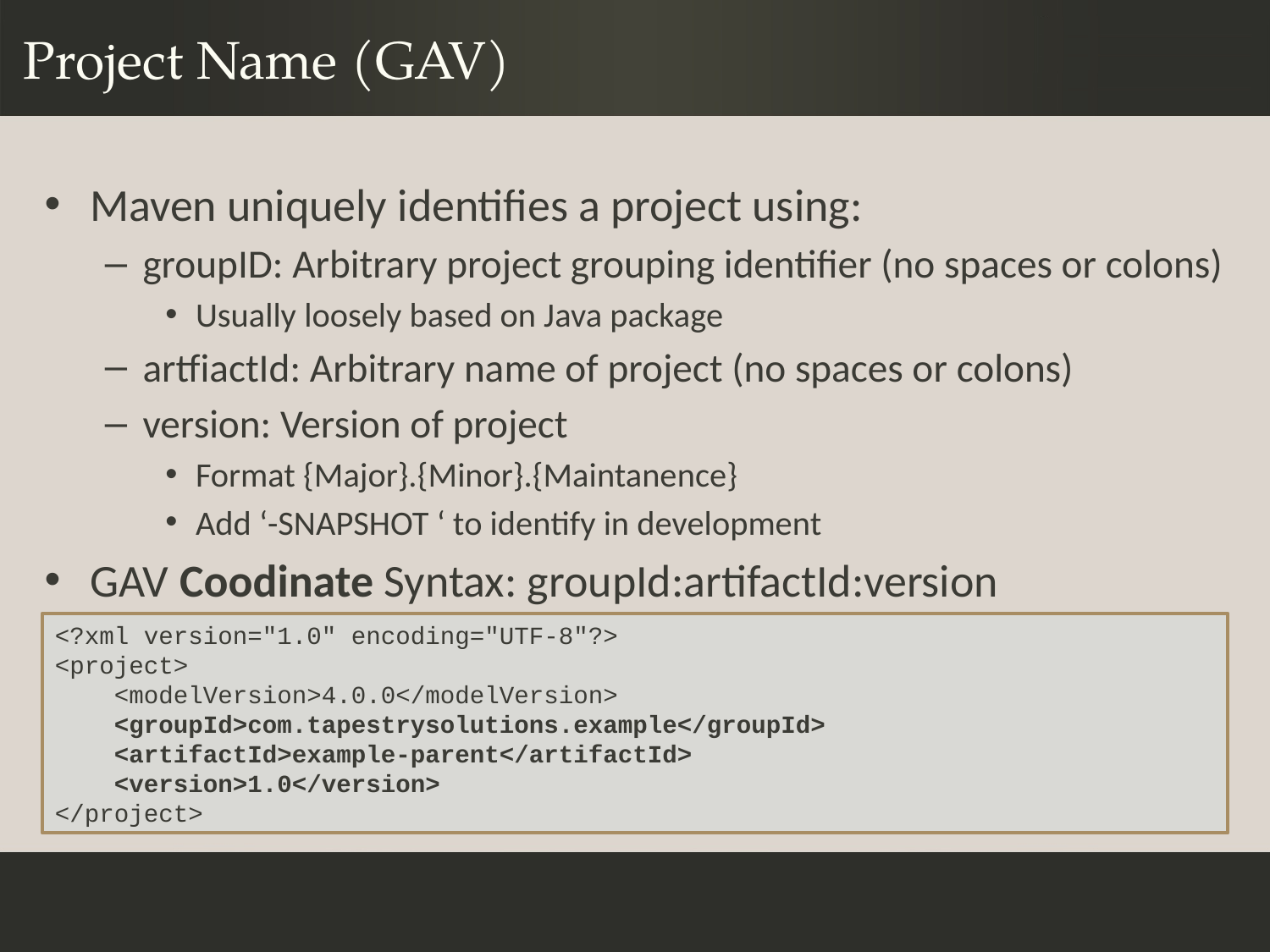

# Project Name (GAV)
Maven uniquely identifies a project using:
groupID: Arbitrary project grouping identifier (no spaces or colons)
Usually loosely based on Java package
artfiactId: Arbitrary name of project (no spaces or colons)
version: Version of project
Format {Major}.{Minor}.{Maintanence}
Add ‘-SNAPSHOT ‘ to identify in development
GAV Coodinate Syntax: groupId:artifactId:version

<?xml version="1.0" encoding="UTF-8"?>
<project>
    <modelVersion>4.0.0</modelVersion>
    <groupId>com.tapestrysolutions.example</groupId>
    <artifactId>example-parent</artifactId>
    <version>1.0</version>
</project>